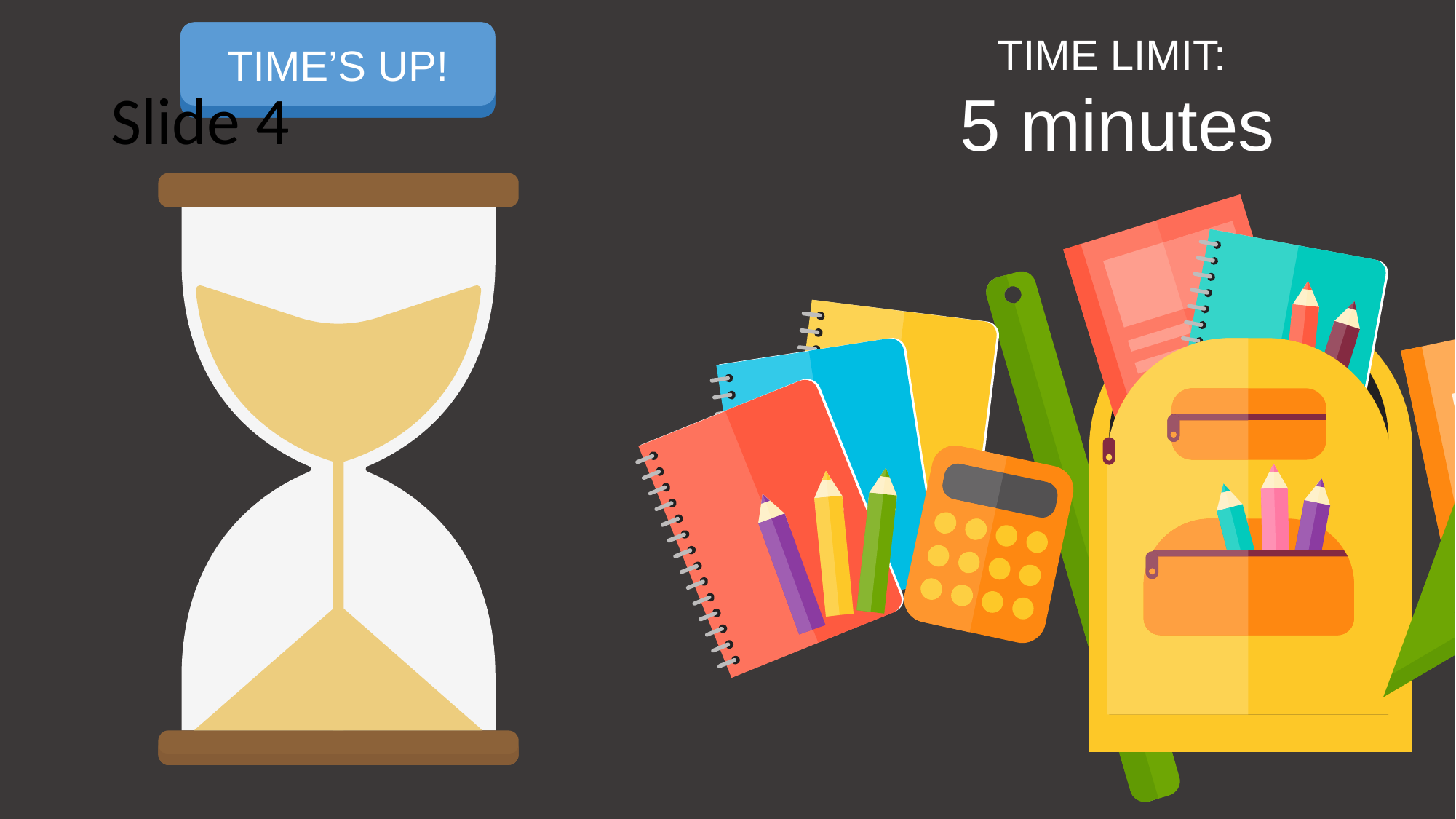

START TIMER

TIME’S UP!

TIME LIMIT:
5 minutes
# Slide 4